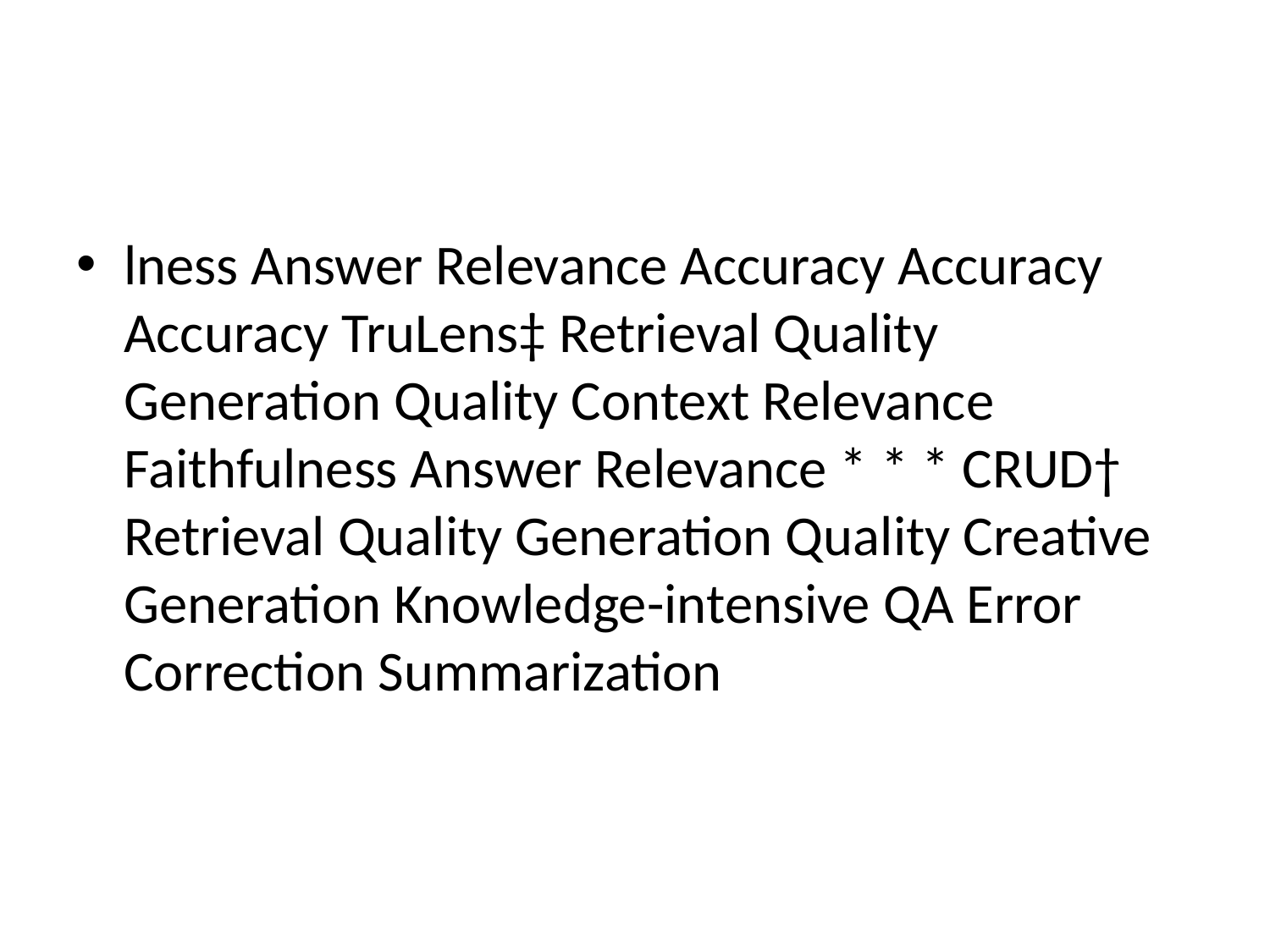

#
lness Answer Relevance Accuracy Accuracy Accuracy TruLens‡ Retrieval Quality Generation Quality Context Relevance Faithfulness Answer Relevance * * * CRUD† Retrieval Quality Generation Quality Creative Generation Knowledge-intensive QA Error Correction Summarization